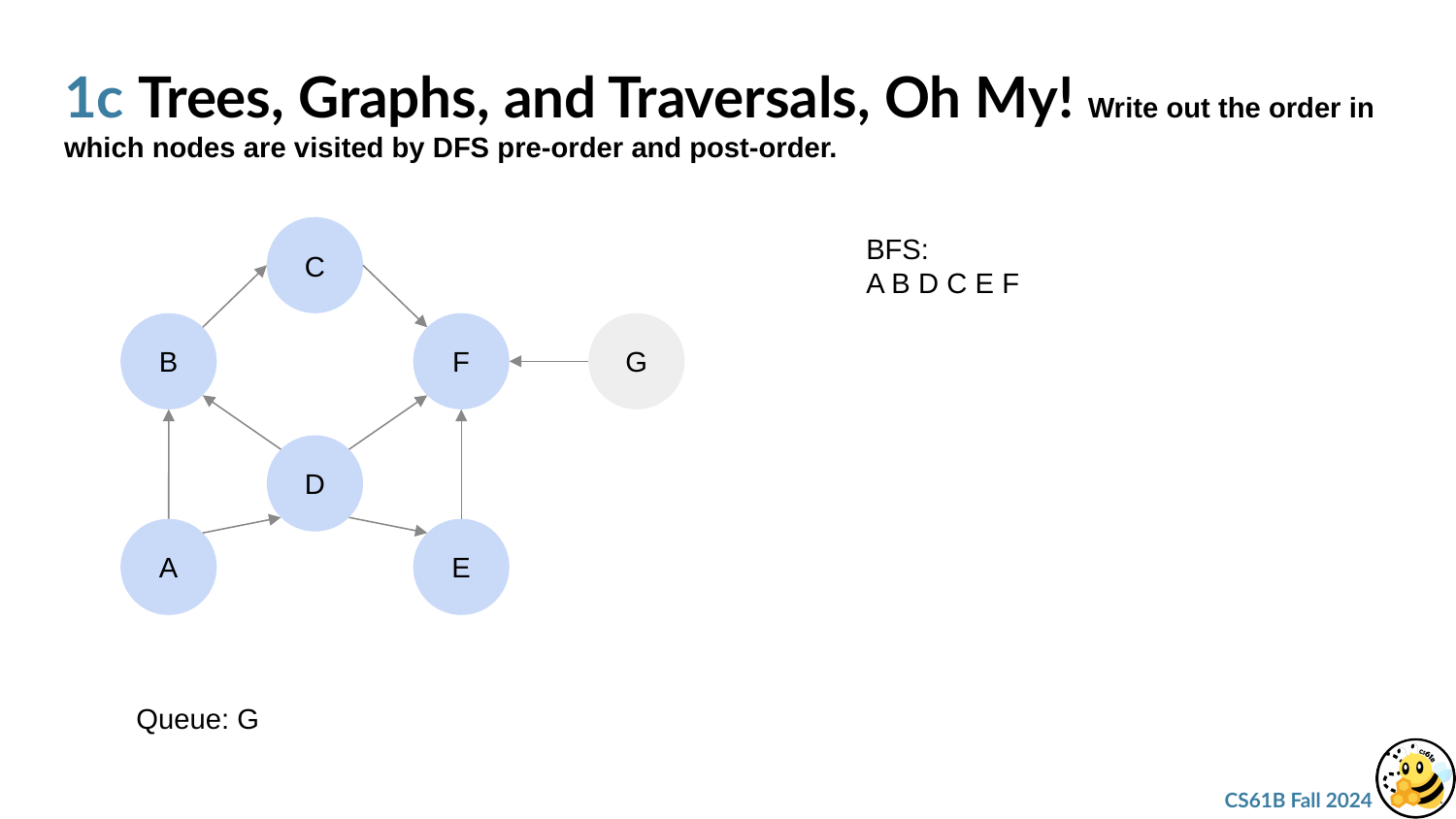

# 1c Trees, Graphs, and Traversals, Oh My! Write out the order in which nodes are visited by DFS pre-order and post-order.
C
BFS:
A B D C E F

B
F
G
D
A
E
Queue: G